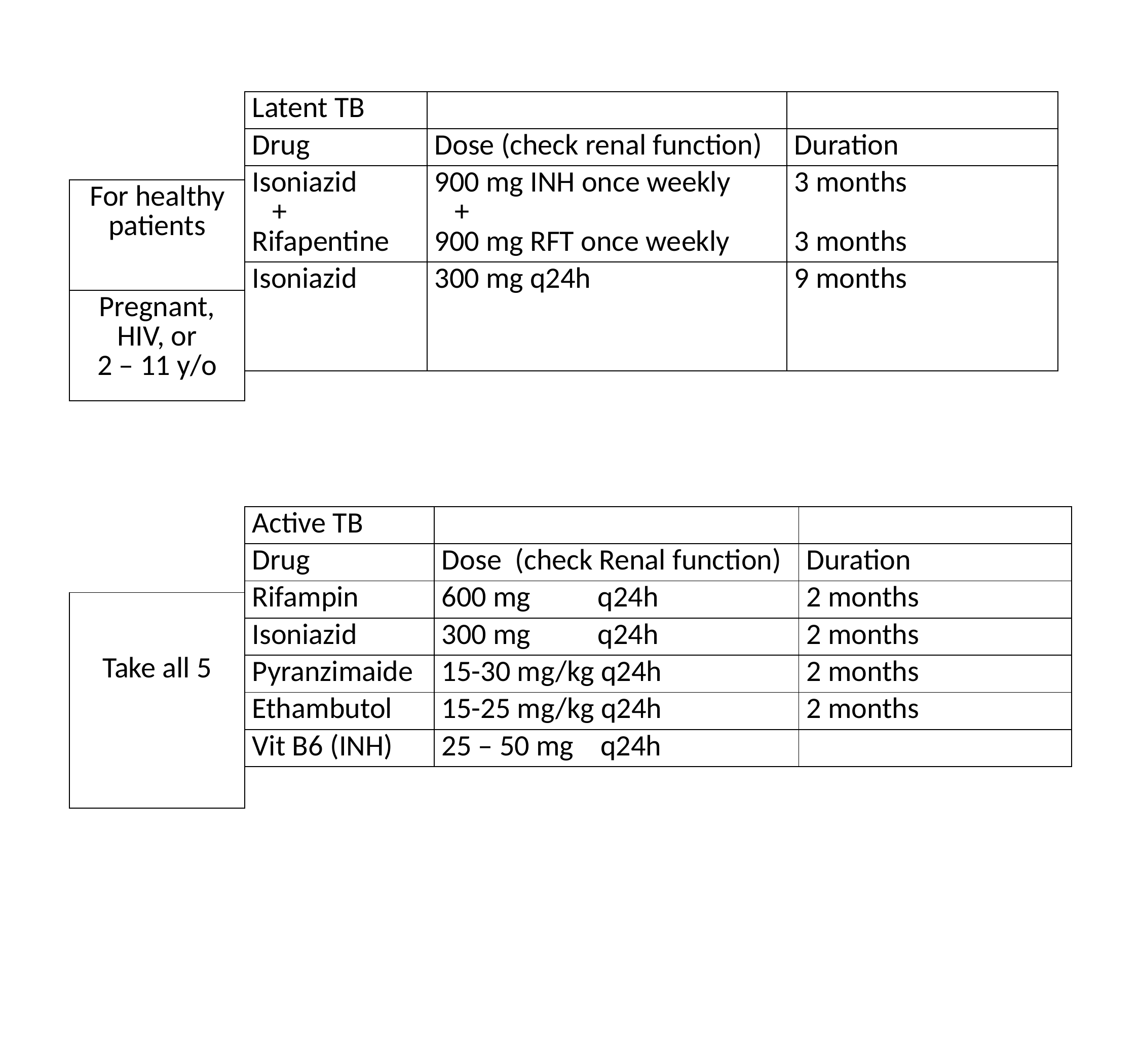

| Latent TB |  |  |
| --- | --- | --- |
| Drug | Dose (check renal function) | Duration |
| Isoniazid + Rifapentine | 900 mg INH once weekly + 900 mg RFT once weekly | 3 months 3 months |
| Isoniazid | 300 mg q24h | 9 months |
| For healthy patients |
| --- |
| Pregnant, HIV, or 2 – 11 y/o |
| --- |
| Active TB |  |  |
| --- | --- | --- |
| Drug | Dose (check Renal function) | Duration |
| Rifampin | 600 mg q24h | 2 months |
| Isoniazid | 300 mg q24h | 2 months |
| Pyranzimaide | 15-30 mg/kg q24h | 2 months |
| Ethambutol | 15-25 mg/kg q24h | 2 months |
| Vit B6 (INH) | 25 – 50 mg q24h |  |
| Take all 5 |
| --- |